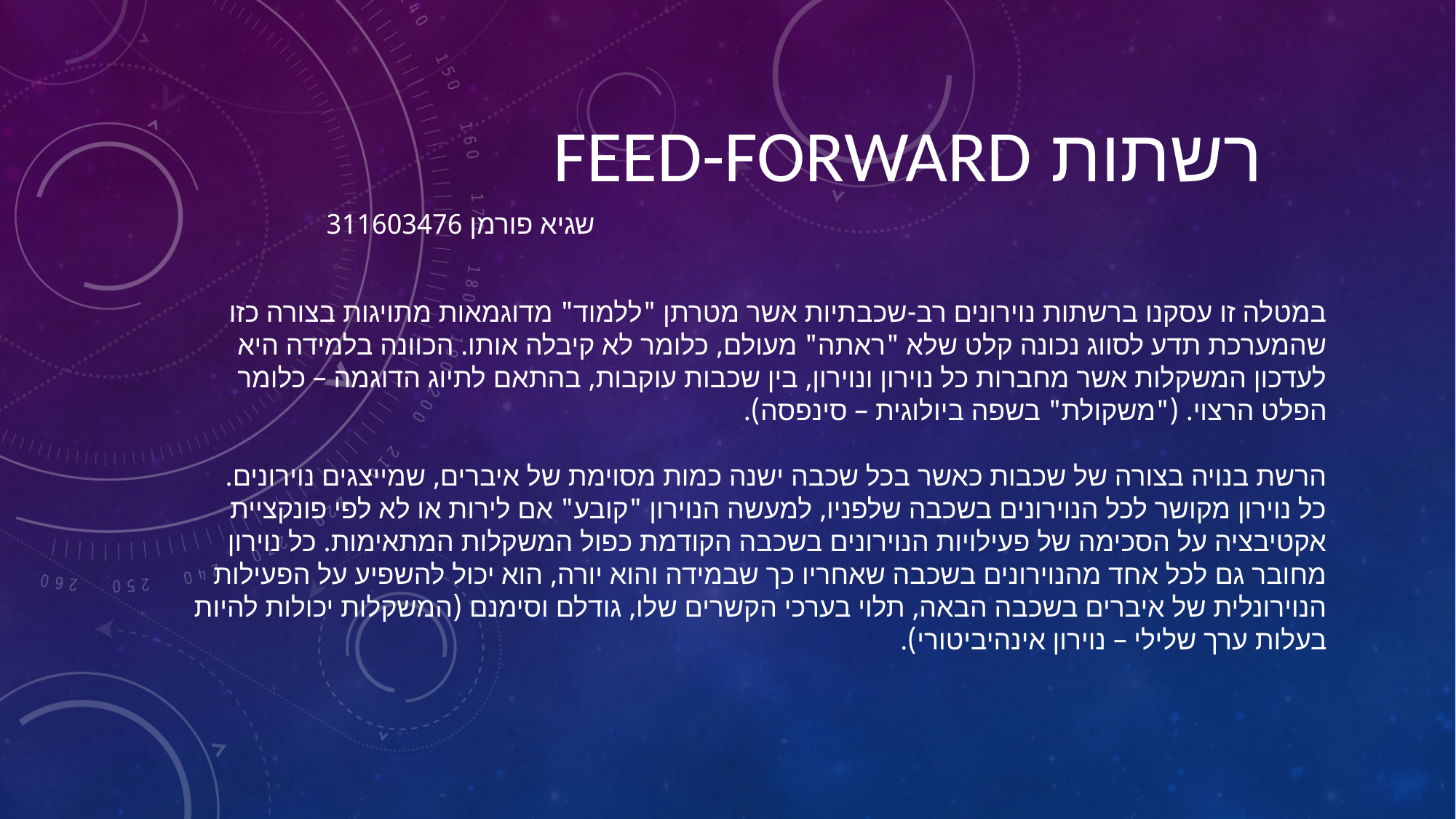

# רשתות feed-forward
שגיא פורמן 311603476
	במטלה זו עסקנו ברשתות נוירונים רב-שכבתיות אשר מטרתן "ללמוד" מדוגמאות מתויגות בצורה כזו שהמערכת תדע לסווג נכונה קלט שלא "ראתה" מעולם, כלומר לא קיבלה אותו. הכוונה בלמידה היא לעדכון המשקלות אשר מחברות כל נוירון ונוירון, בין שכבות עוקבות, בהתאם לתיוג הדוגמה – כלומר הפלט הרצוי. ("משקולת" בשפה ביולוגית – סינפסה).

	הרשת בנויה בצורה של שכבות כאשר בכל שכבה ישנה כמות מסוימת של איברים, שמייצגים נוירונים. כל נוירון מקושר לכל הנוירונים בשכבה שלפניו, למעשה הנוירון "קובע" אם לירות או לא לפי פונקציית אקטיבציה על הסכימה של פעילויות הנוירונים בשכבה הקודמת כפול המשקלות המתאימות. כל נוירון מחובר גם לכל אחד מהנוירונים בשכבה שאחריו כך שבמידה והוא יורה, הוא יכול להשפיע על הפעילות הנוירונלית של איברים בשכבה הבאה, תלוי בערכי הקשרים שלו, גודלם וסימנם (המשקלות יכולות להיות בעלות ערך שלילי – נוירון אינהיביטורי).